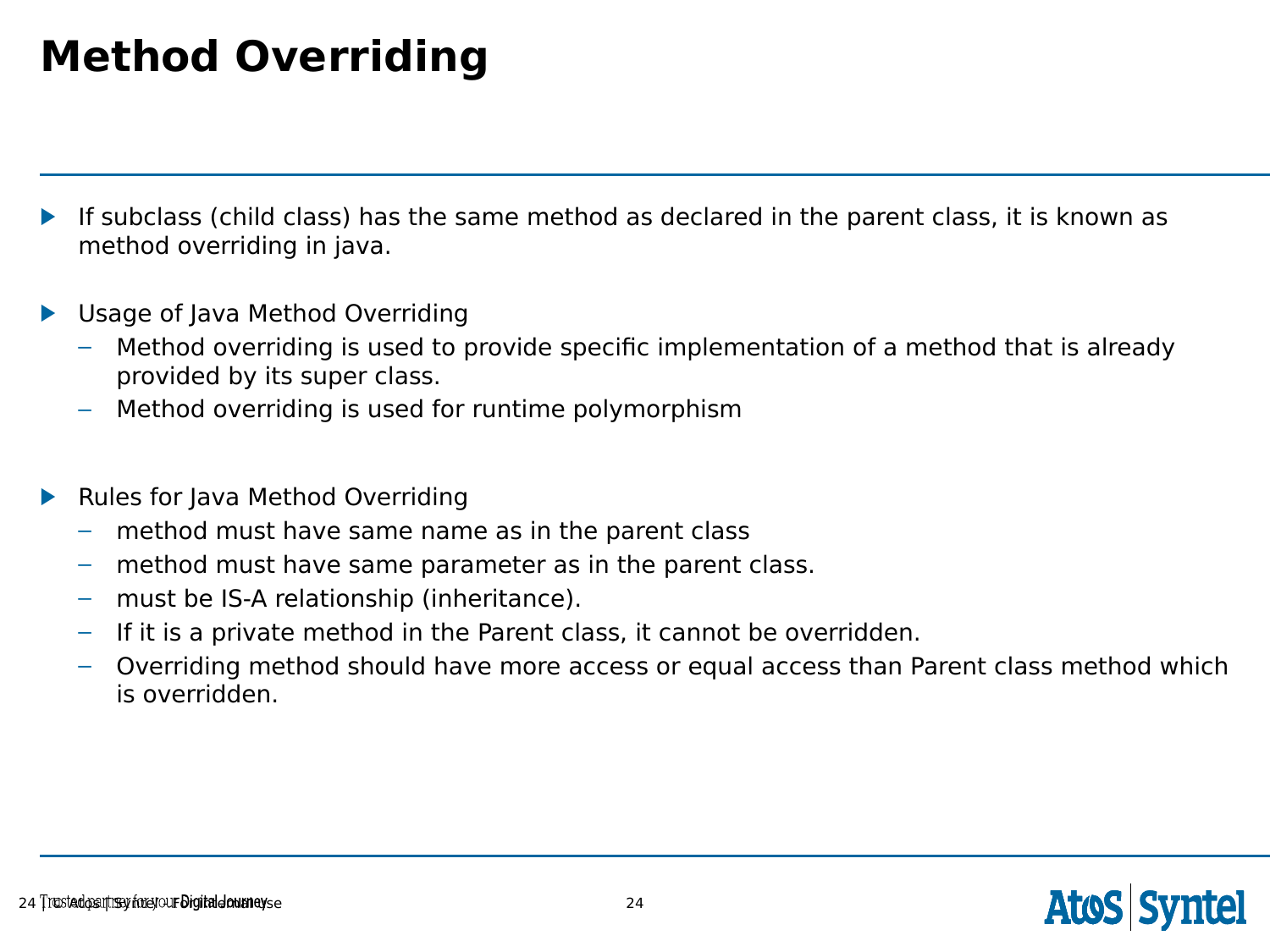

# Method Overriding
If subclass (child class) has the same method as declared in the parent class, it is known as method overriding in java.

Usage of Java Method Overriding
Method overriding is used to provide specific implementation of a method that is already provided by its super class.
Method overriding is used for runtime polymorphism

Rules for Java Method Overriding
method must have same name as in the parent class
method must have same parameter as in the parent class.
must be IS-A relationship (inheritance).
If it is a private method in the Parent class, it cannot be overridden.
Overriding method should have more access or equal access than Parent class method which is overridden.